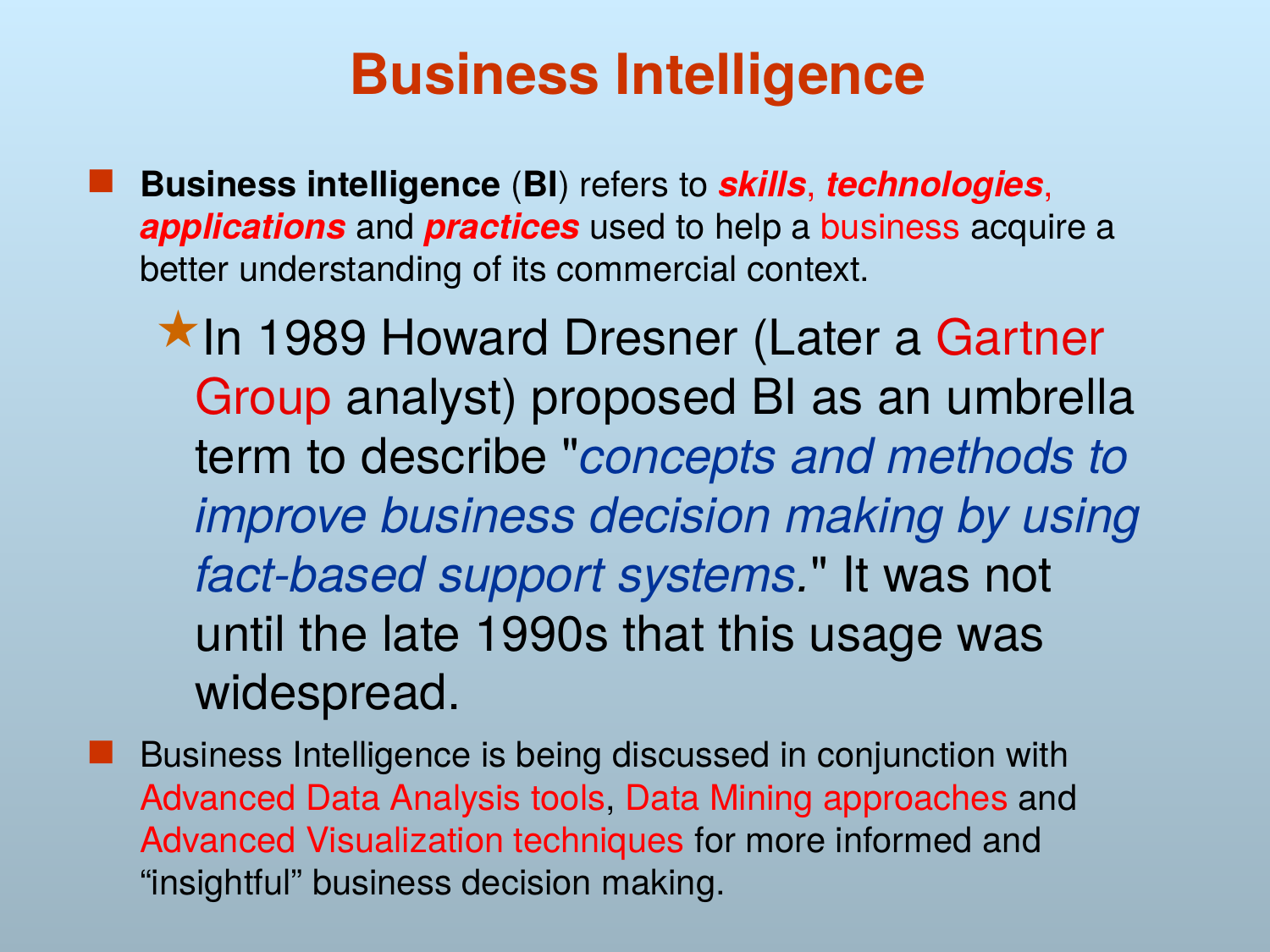

# Business Intelligence
Business intelligence (BI) refers to skills, technologies, applications and practices used to help a business acquire a better understanding of its commercial context.
In 1989 Howard Dresner (Later a Gartner Group analyst) proposed BI as an umbrella term to describe "concepts and methods to improve business decision making by using fact-based support systems." It was not until the late 1990s that this usage was widespread.
Business Intelligence is being discussed in conjunction with Advanced Data Analysis tools, Data Mining approaches and Advanced Visualization techniques for more informed and “insightful” business decision making.